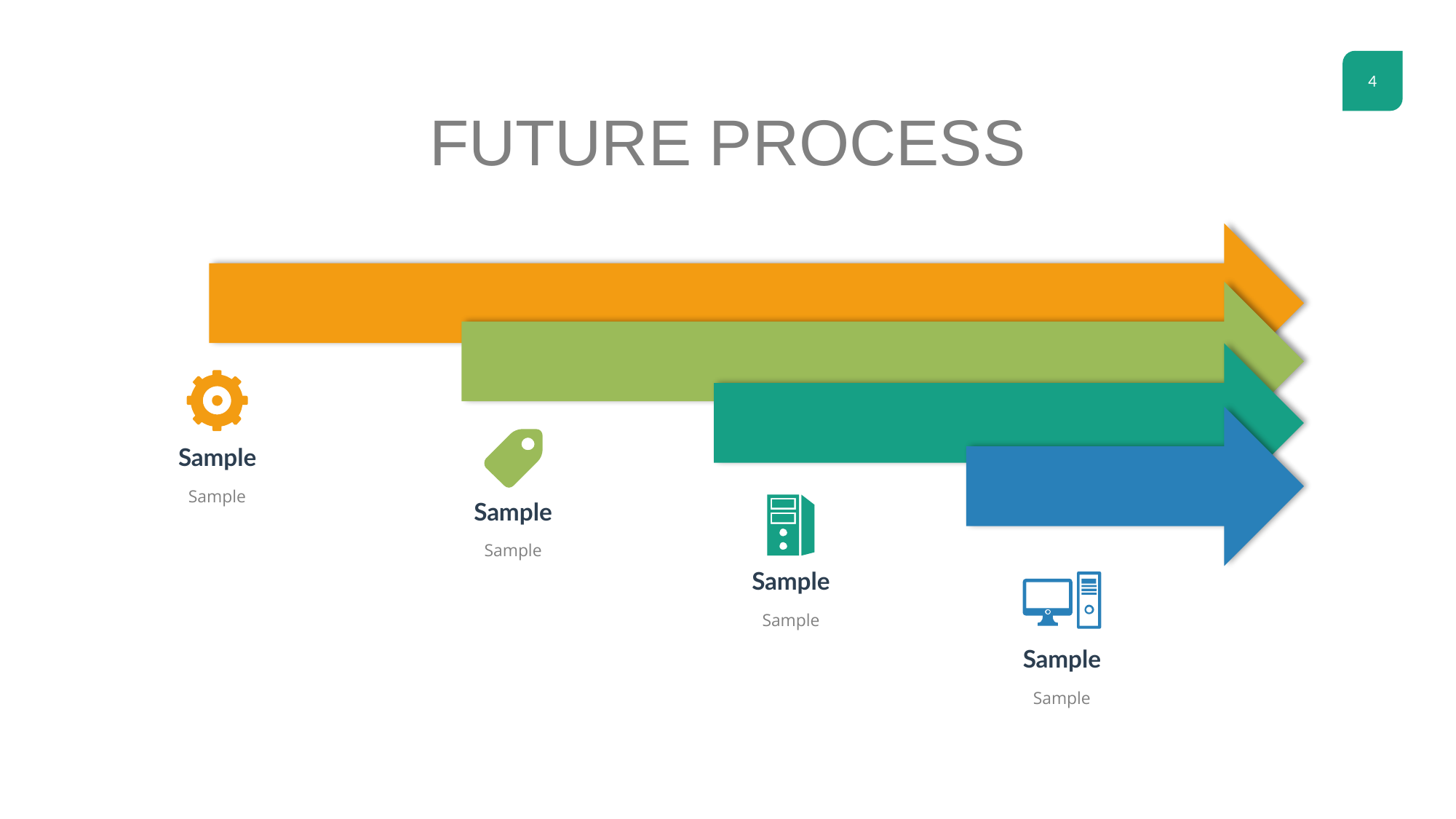

FUTURE PROCESS

Sample
Sample
Sample

Sample
Sample

Sample
Sample
Sample